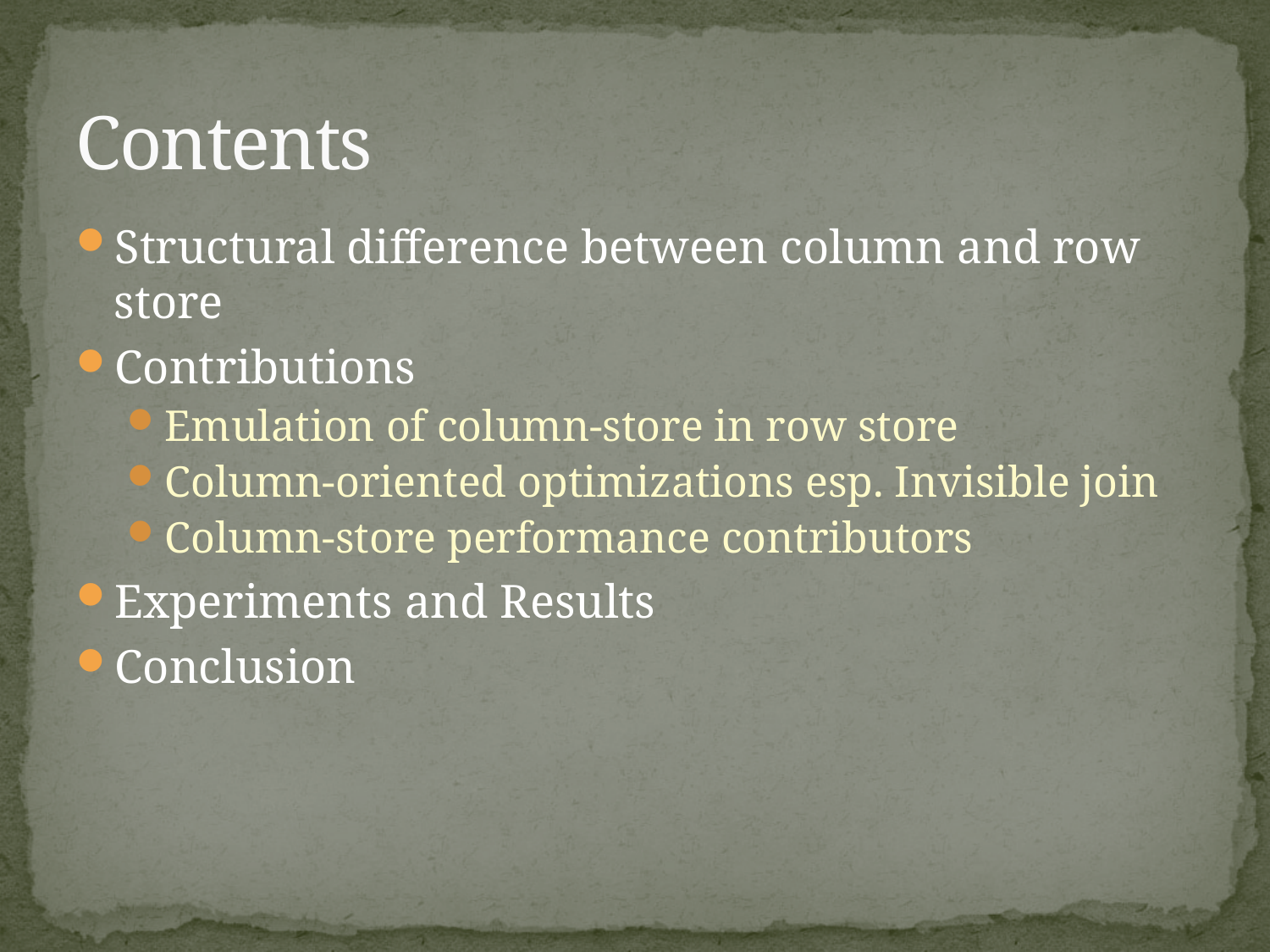

# Contents
Structural difference between column and row store
Contributions
Emulation of column-store in row store
Column-oriented optimizations esp. Invisible join
Column-store performance contributors
Experiments and Results
Conclusion